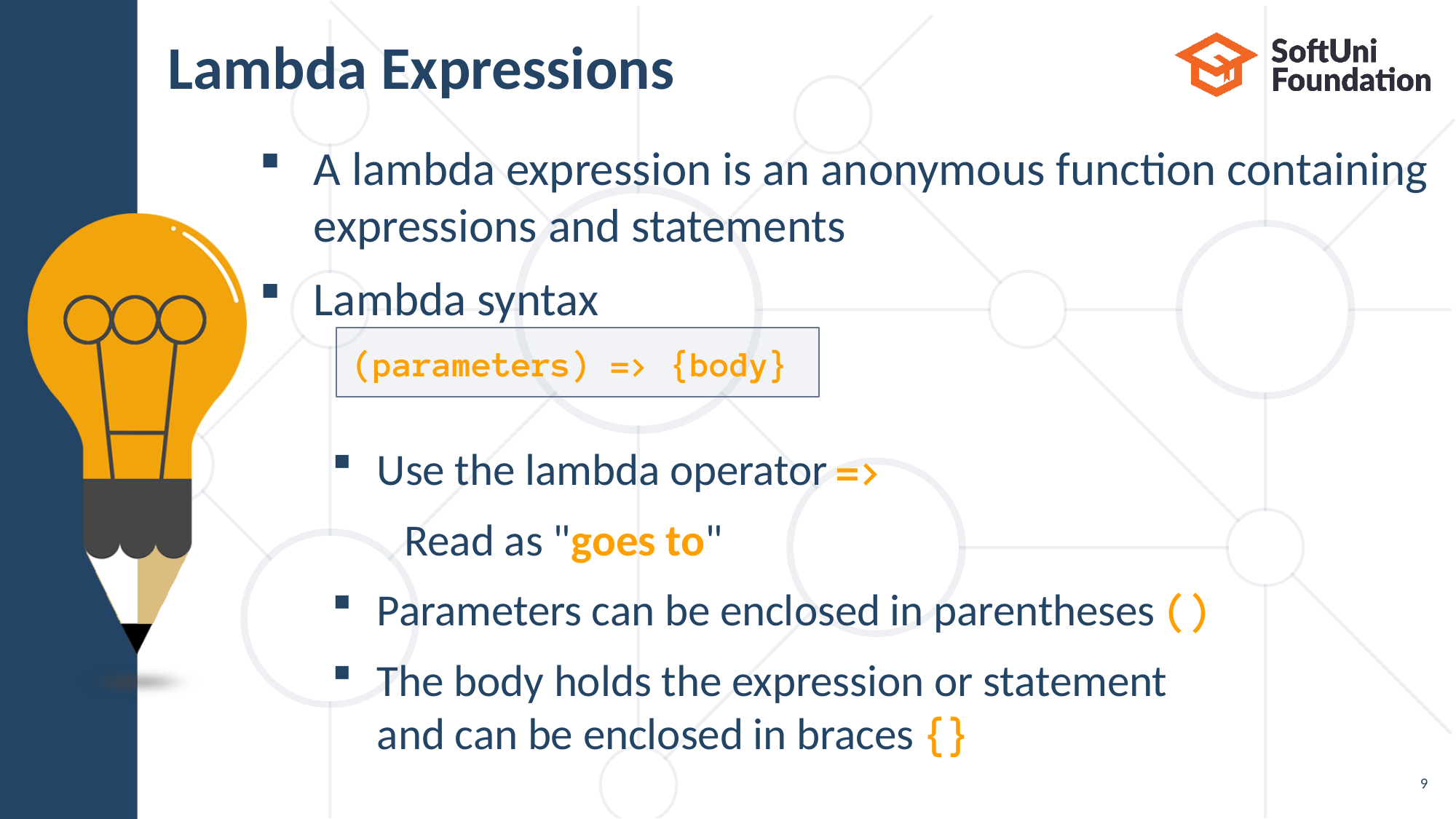

# Lambda Expressions
A lambda expression is an anonymous function containing expressions and statements
Lambda syntax

Use the lambda operator =>
Read as "goes to"
Parameters can be enclosed in parentheses ()
The body holds the expression or statement
and can be enclosed in braces {}
(parameters) => {body}
9